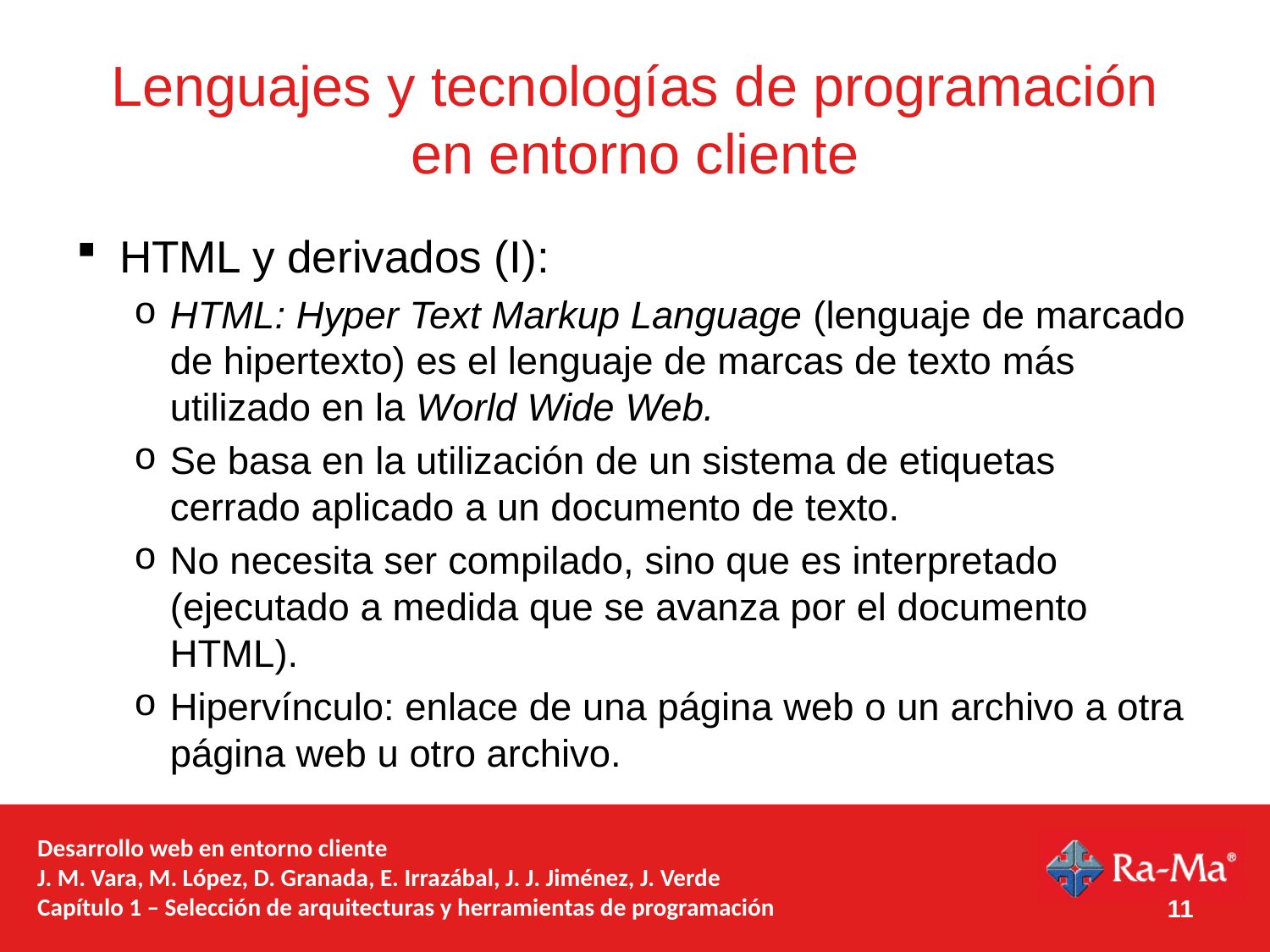

# Lenguajes y tecnologías de programación en entorno cliente
HTML y derivados (I):
HTML: Hyper Text Markup Language (lenguaje de marcado de hipertexto) es el lenguaje de marcas de texto más utilizado en la World Wide Web.
Se basa en la utilización de un sistema de etiquetas cerrado aplicado a un documento de texto.
No necesita ser compilado, sino que es interpretado (ejecutado a medida que se avanza por el documento HTML).
Hipervínculo: enlace de una página web o un archivo a otra página web u otro archivo.
Desarrollo web en entorno cliente
J. M. Vara, M. López, D. Granada, E. Irrazábal, J. J. Jiménez, J. Verde
Capítulo 1 – Selección de arquitecturas y herramientas de programación
11